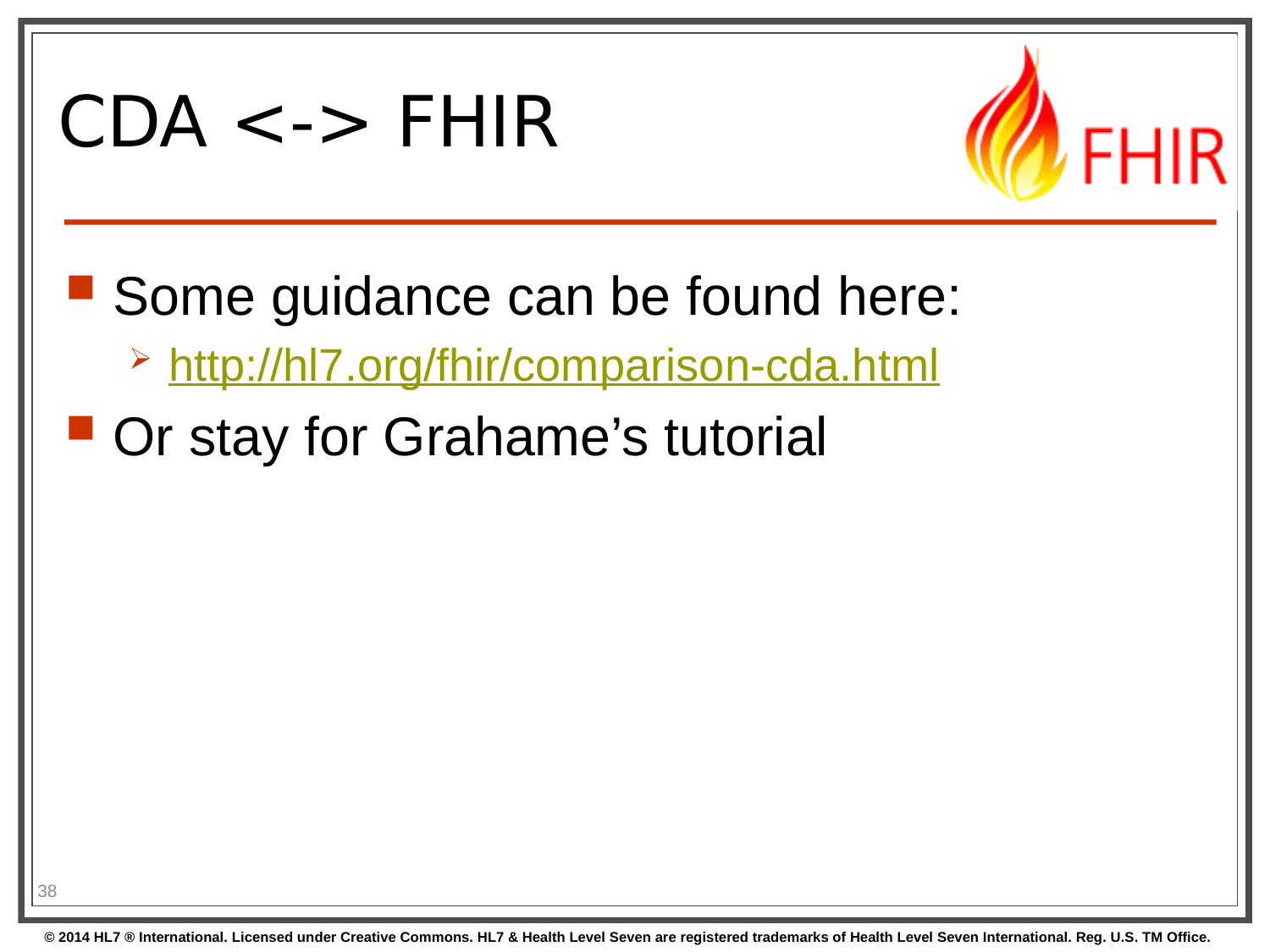

# CDA <-> FHIR
Some guidance can be found here:
http://hl7.org/fhir/comparison-cda.html
Or stay for Grahame’s tutorial
38